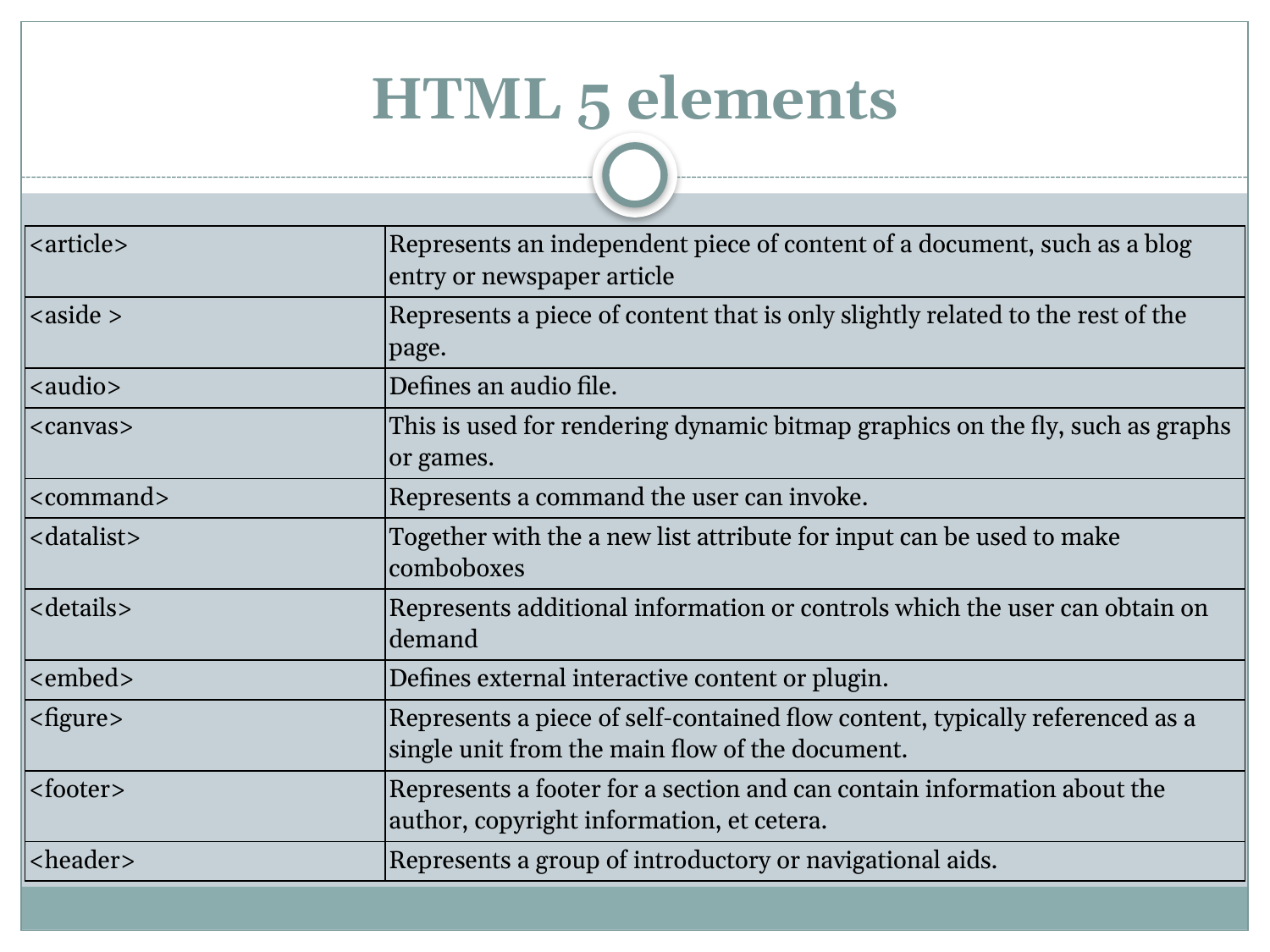

# HTML 5 elements

| <article> | Represents an independent piece of content of a document, such as a blog entry or newspaper article |
| --- | --- |
| <aside > | Represents a piece of content that is only slightly related to the rest of the page. |
| <audio> | Defines an audio file. |
| <canvas> | This is used for rendering dynamic bitmap graphics on the fly, such as graphs or games. |
| <command> | Represents a command the user can invoke. |
| <datalist> | Together with the a new list attribute for input can be used to make comboboxes |
| <details> | Represents additional information or controls which the user can obtain on demand |
| <embed> | Defines external interactive content or plugin. |
| <figure> | Represents a piece of self-contained flow content, typically referenced as a single unit from the main flow of the document. |
| <footer> | Represents a footer for a section and can contain information about the author, copyright information, et cetera. |
| <header> | Represents a group of introductory or navigational aids. |